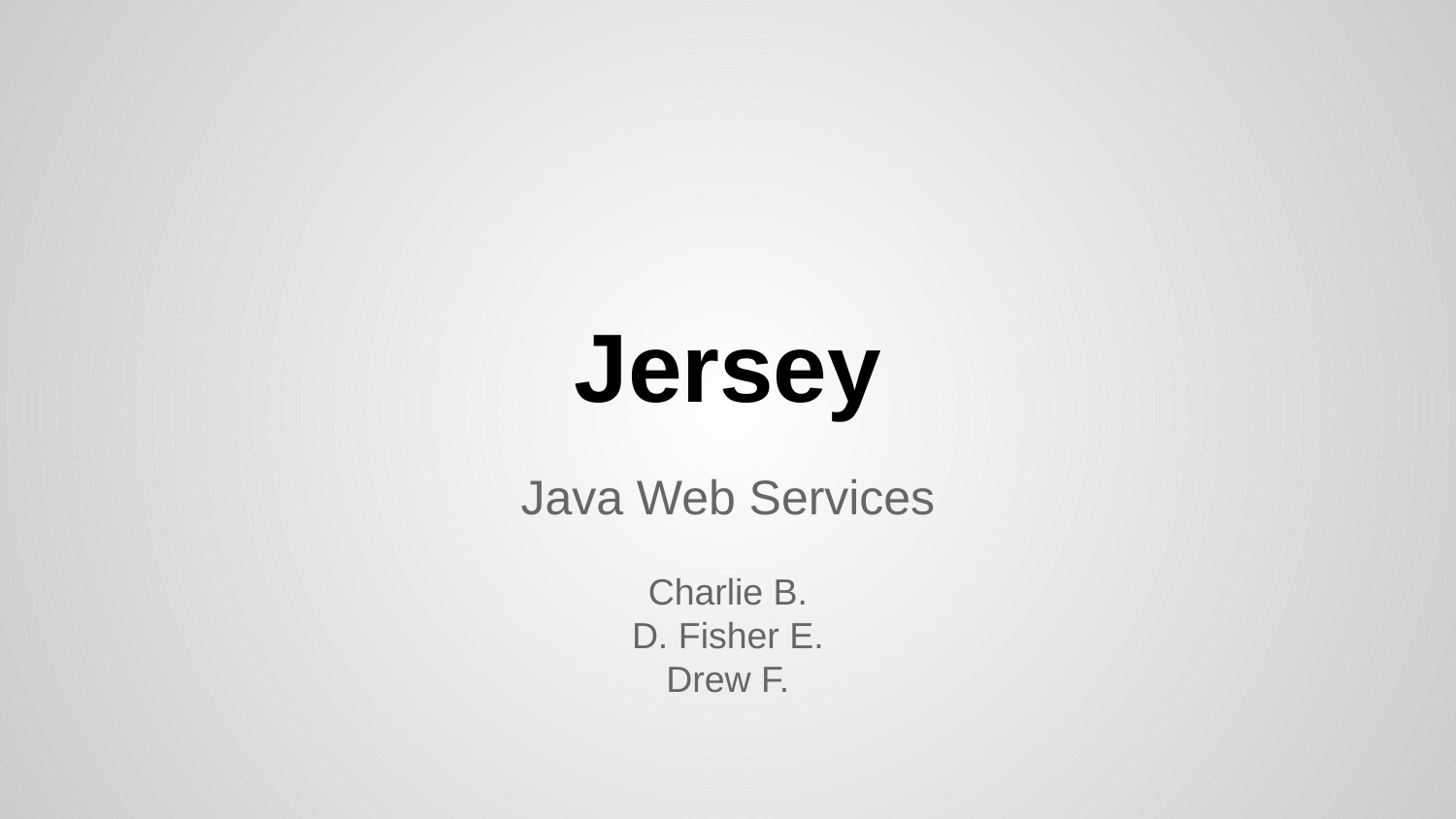

# Jersey
Java Web Services

Charlie B.
D. Fisher E.
Drew F.